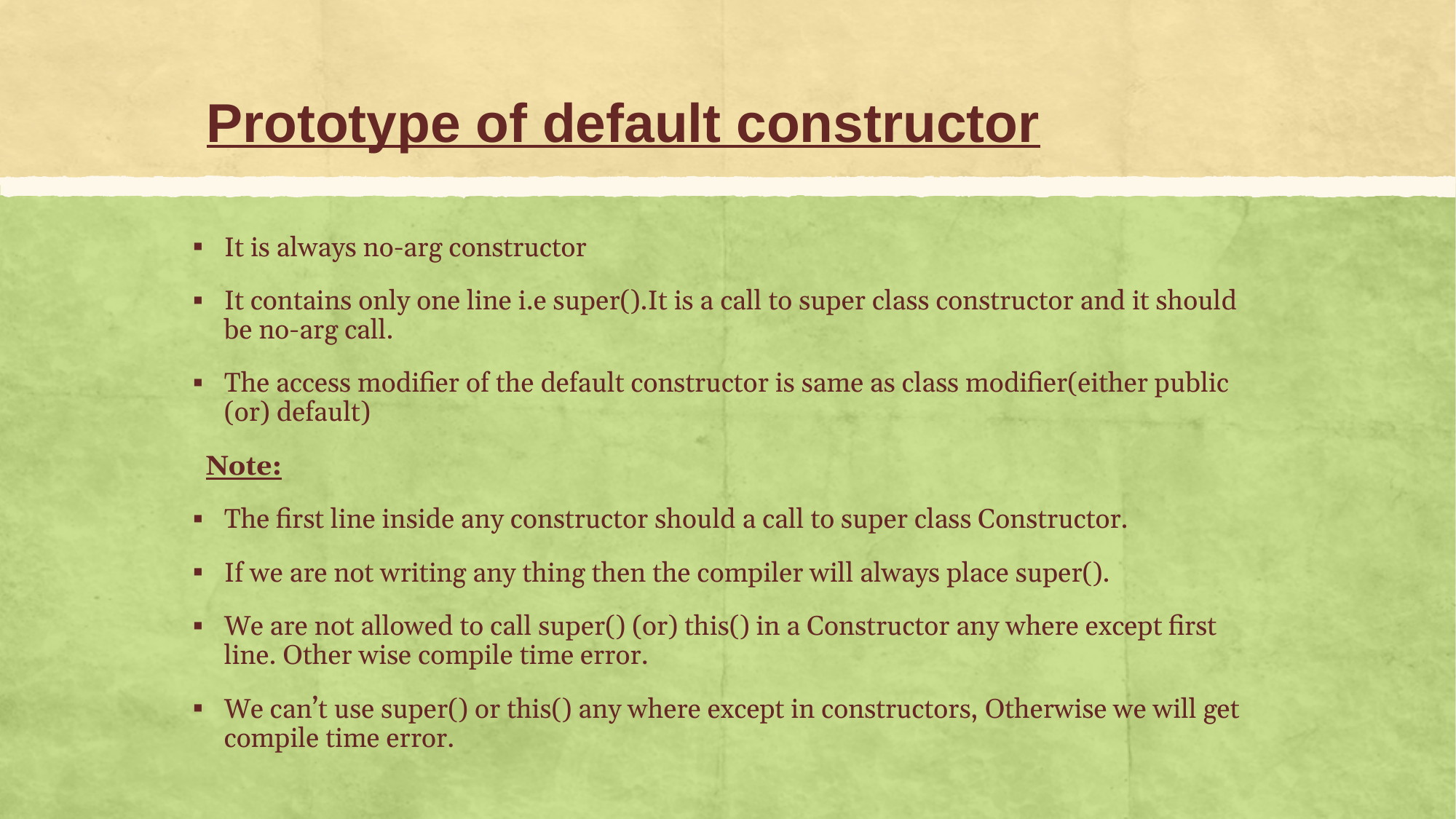

# Prototype of default constructor
It is always no-arg constructor
It contains only one line i.e super().It is a call to super class constructor and it should be no-arg call.
The access modifier of the default constructor is same as class modifier(either public (or) default)
Note:
The first line inside any constructor should a call to super class Constructor.
If we are not writing any thing then the compiler will always place super().
We are not allowed to call super() (or) this() in a Constructor any where except first line. Other wise compile time error.
We can’t use super() or this() any where except in constructors, Otherwise we will get compile time error.